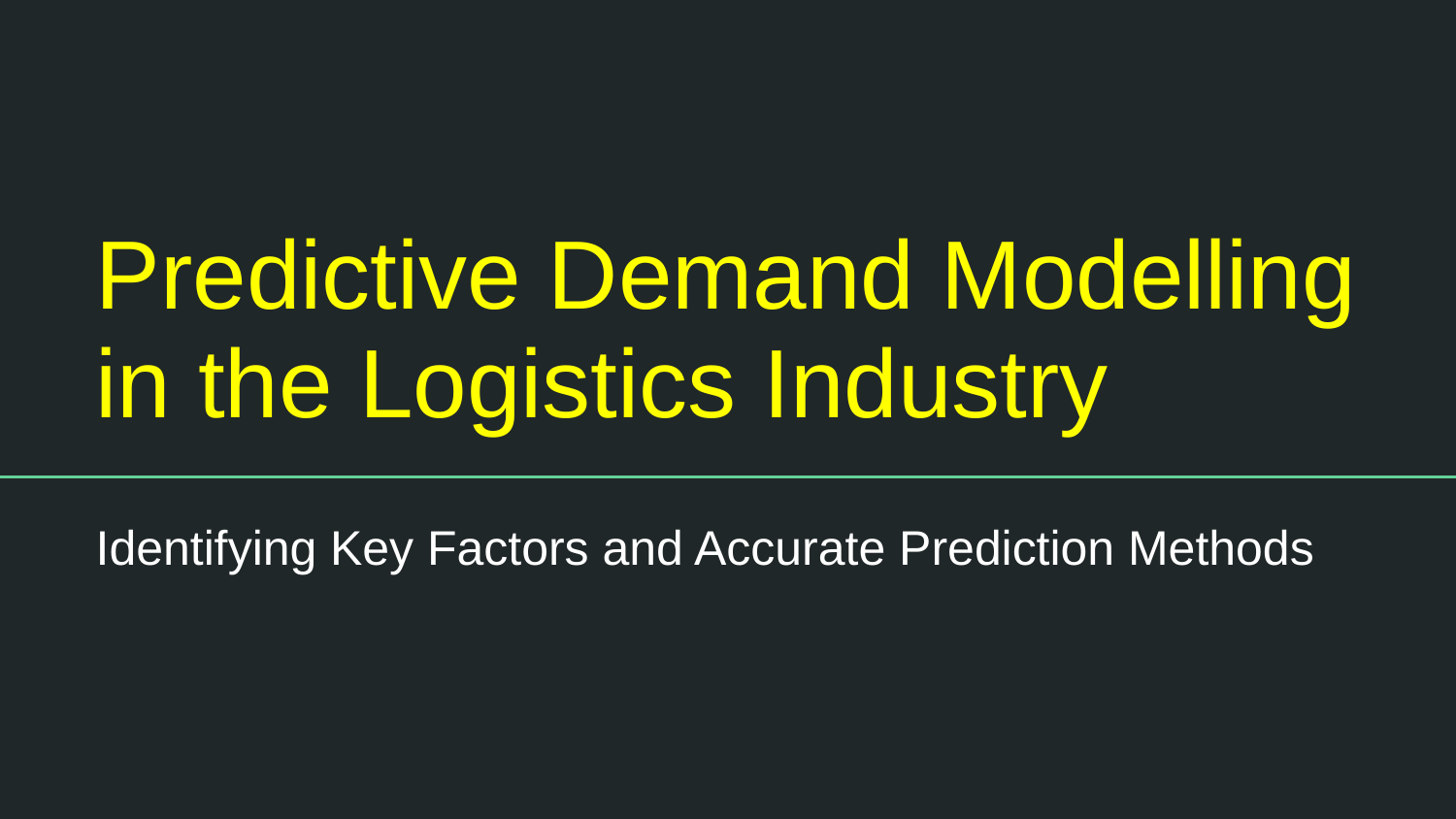

# Predictive Demand Modelling in the Logistics Industry
Identifying Key Factors and Accurate Prediction Methods